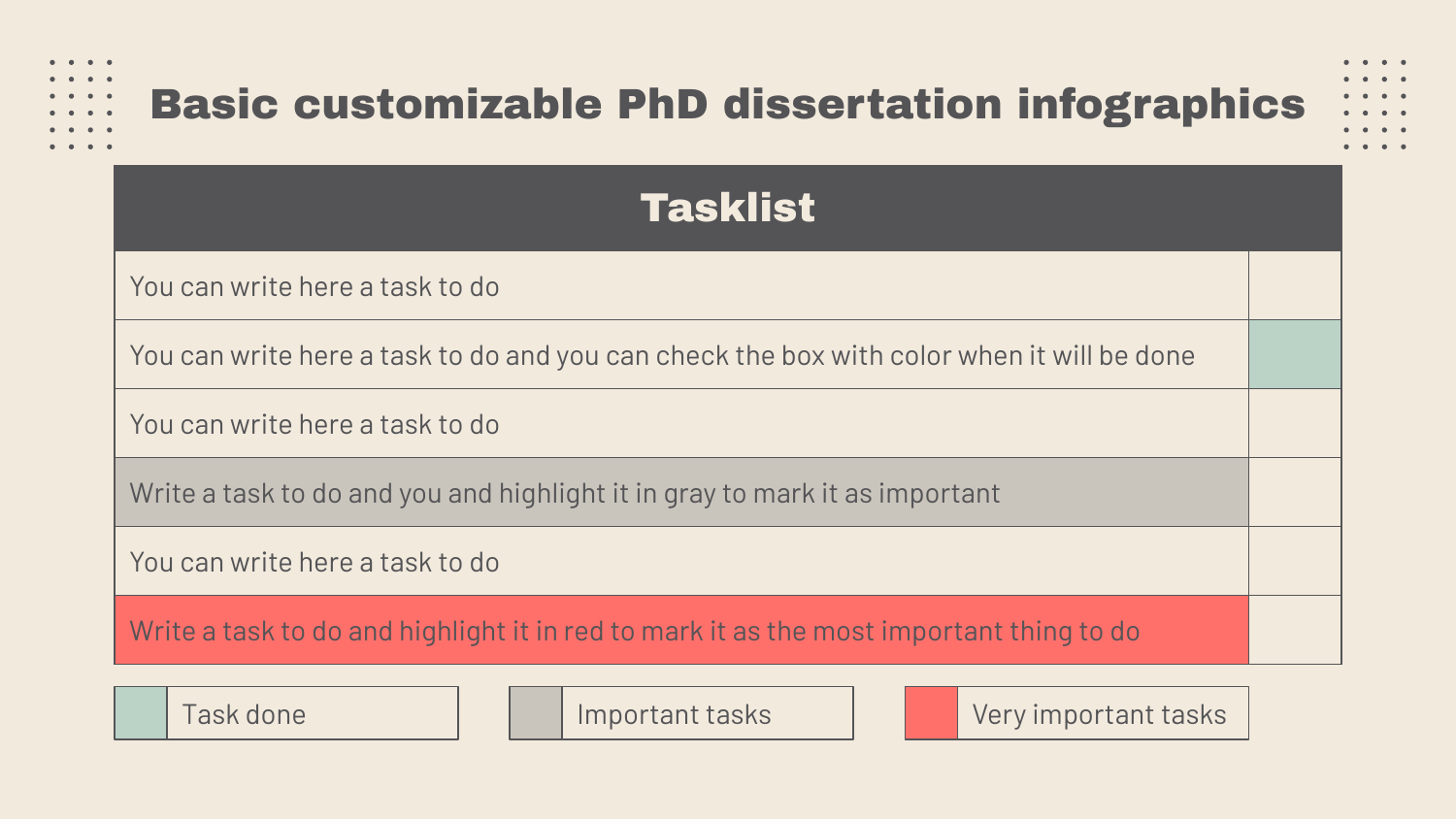

# Basic customizable PhD dissertation infographics
| Tasklist |  |
| --- | --- |
| You can write here a task to do |  |
| You can write here a task to do and you can check the box with color when it will be done |  |
| You can write here a task to do |  |
| Write a task to do and you and highlight it in gray to mark it as important |  |
| You can write here a task to do |  |
| Write a task to do and highlight it in red to mark it as the most important thing to do |  |

Task done

Important tasks

Very important tasks